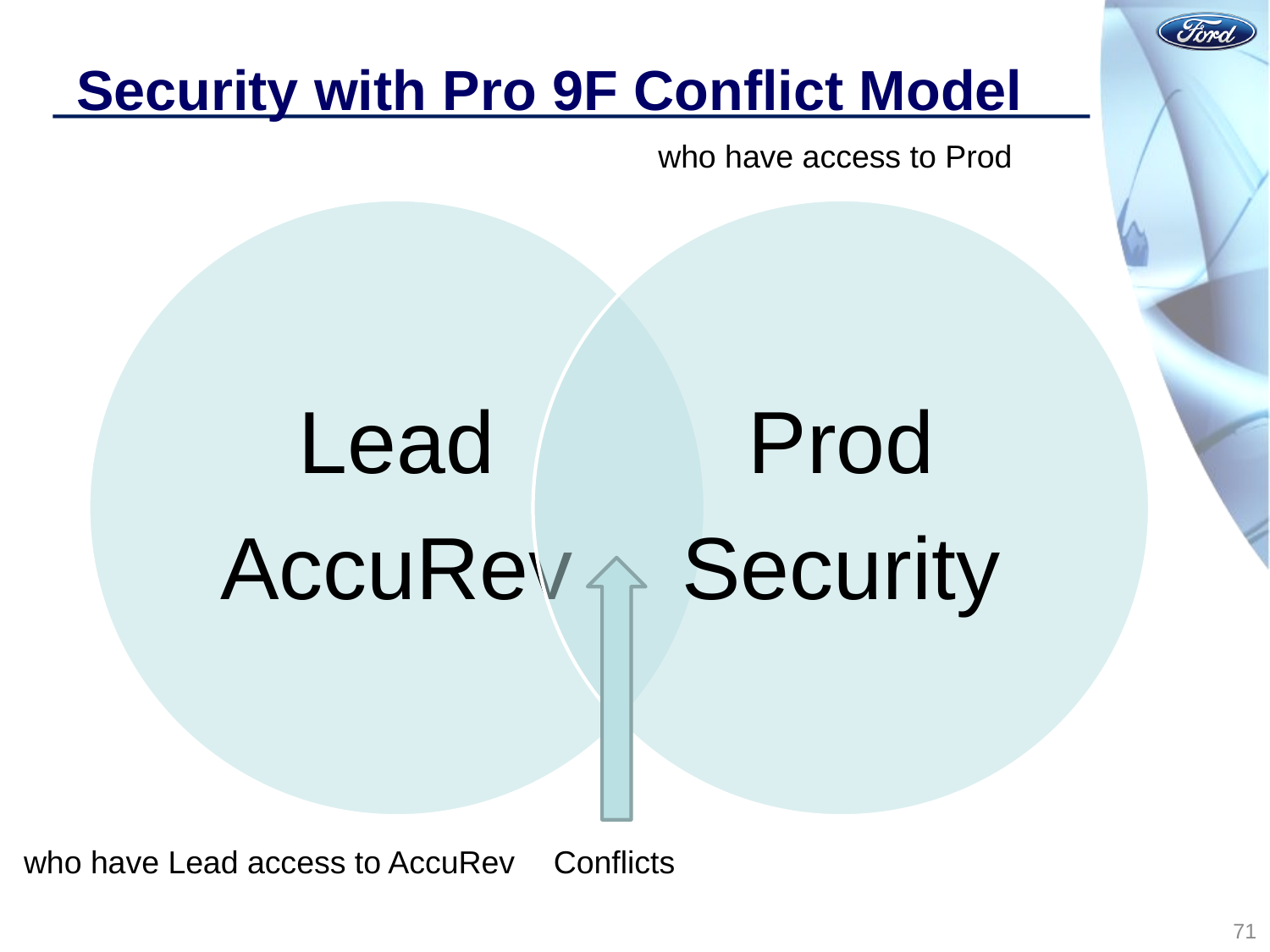

# Security with Pro 9F Conflict Model
who have access to Prod
Lead
AccuRev
Prod
Security

who have Lead access to AccuRev
Conflicts
71